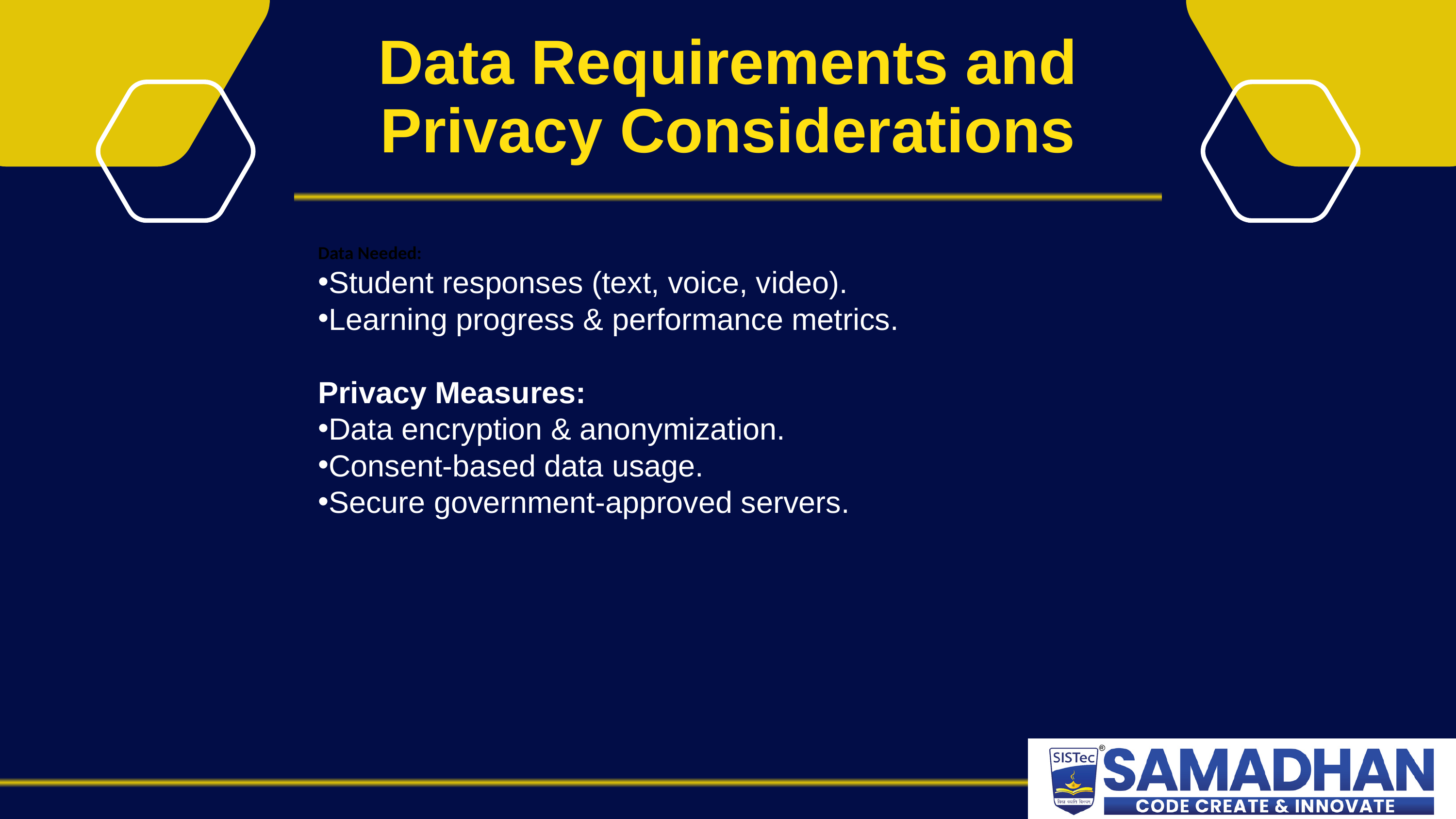

Data Requirements and Privacy Considerations

Data Needed:
Student responses (text, voice, video).
Learning progress & performance metrics.

Privacy Measures:
Data encryption & anonymization.
Consent-based data usage.
Secure government-approved servers.